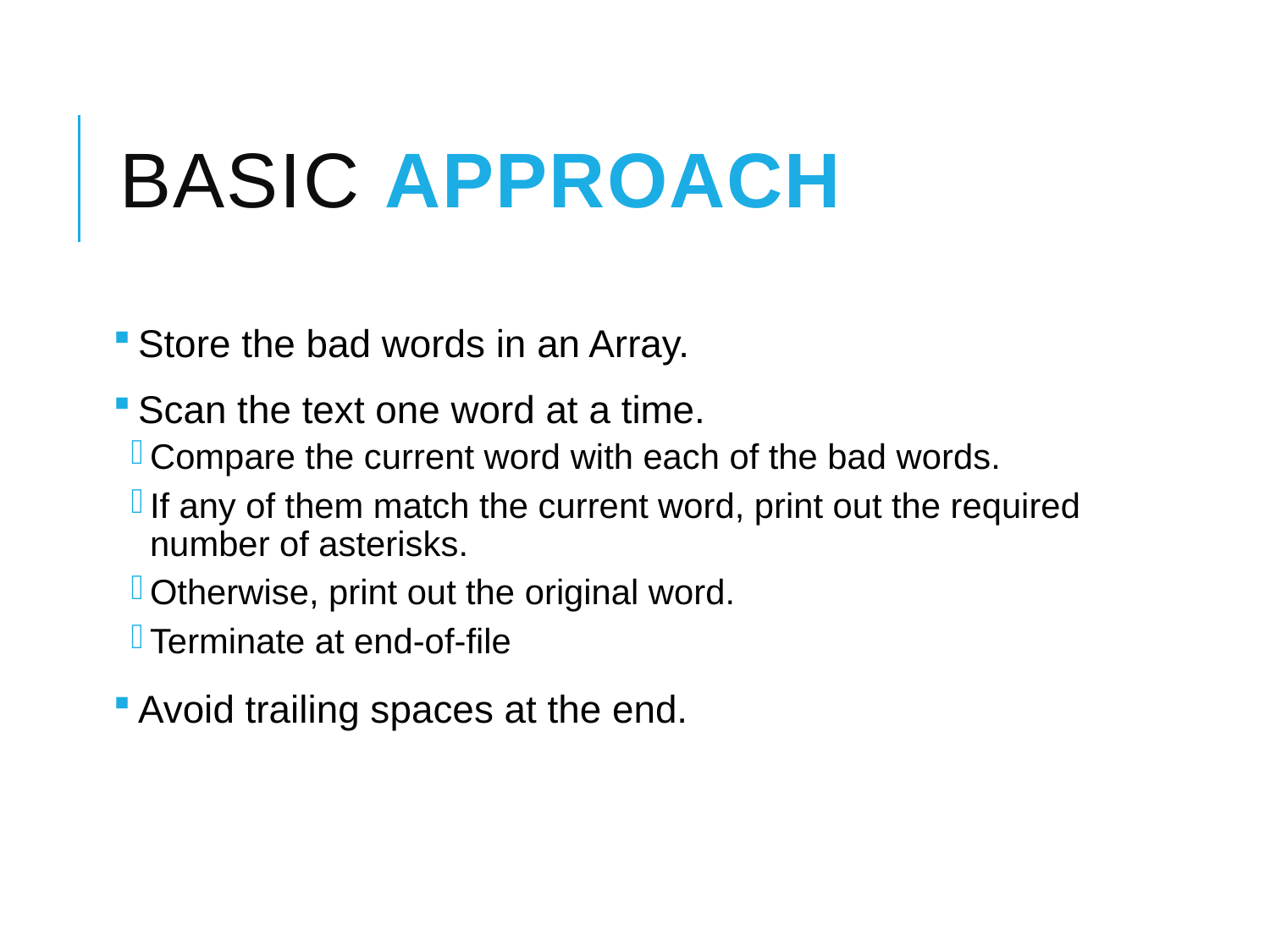

# Basic Approach
Store the bad words in an Array.
Scan the text one word at a time.
Compare the current word with each of the bad words.
If any of them match the current word, print out the required number of asterisks.
Otherwise, print out the original word.
Terminate at end-of-file
Avoid trailing spaces at the end.